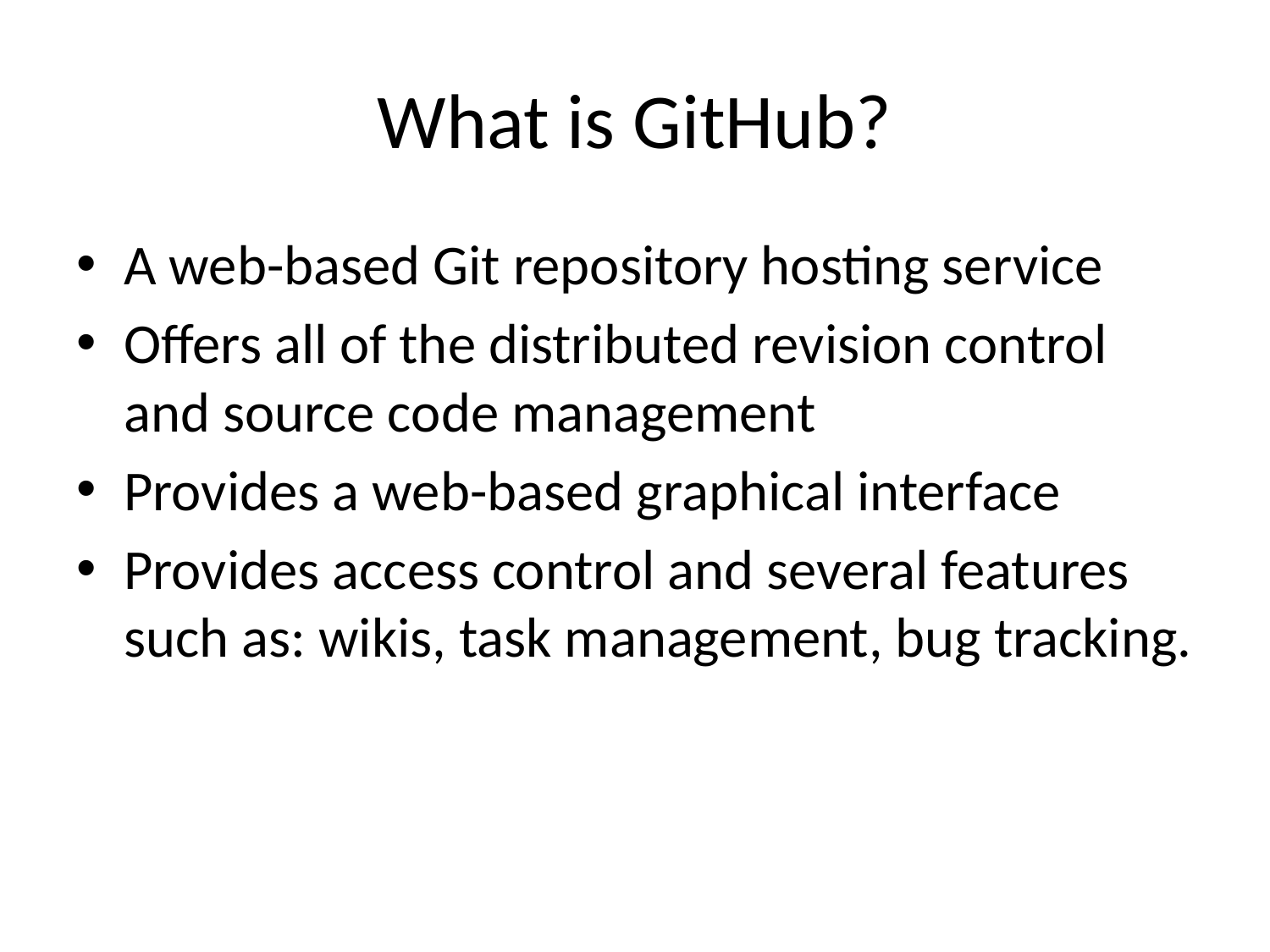

# What is GitHub?
A web-based Git repository hosting service
Offers all of the distributed revision control and source code management
Provides a web-based graphical interface
Provides access control and several features such as: wikis, task management, bug tracking.